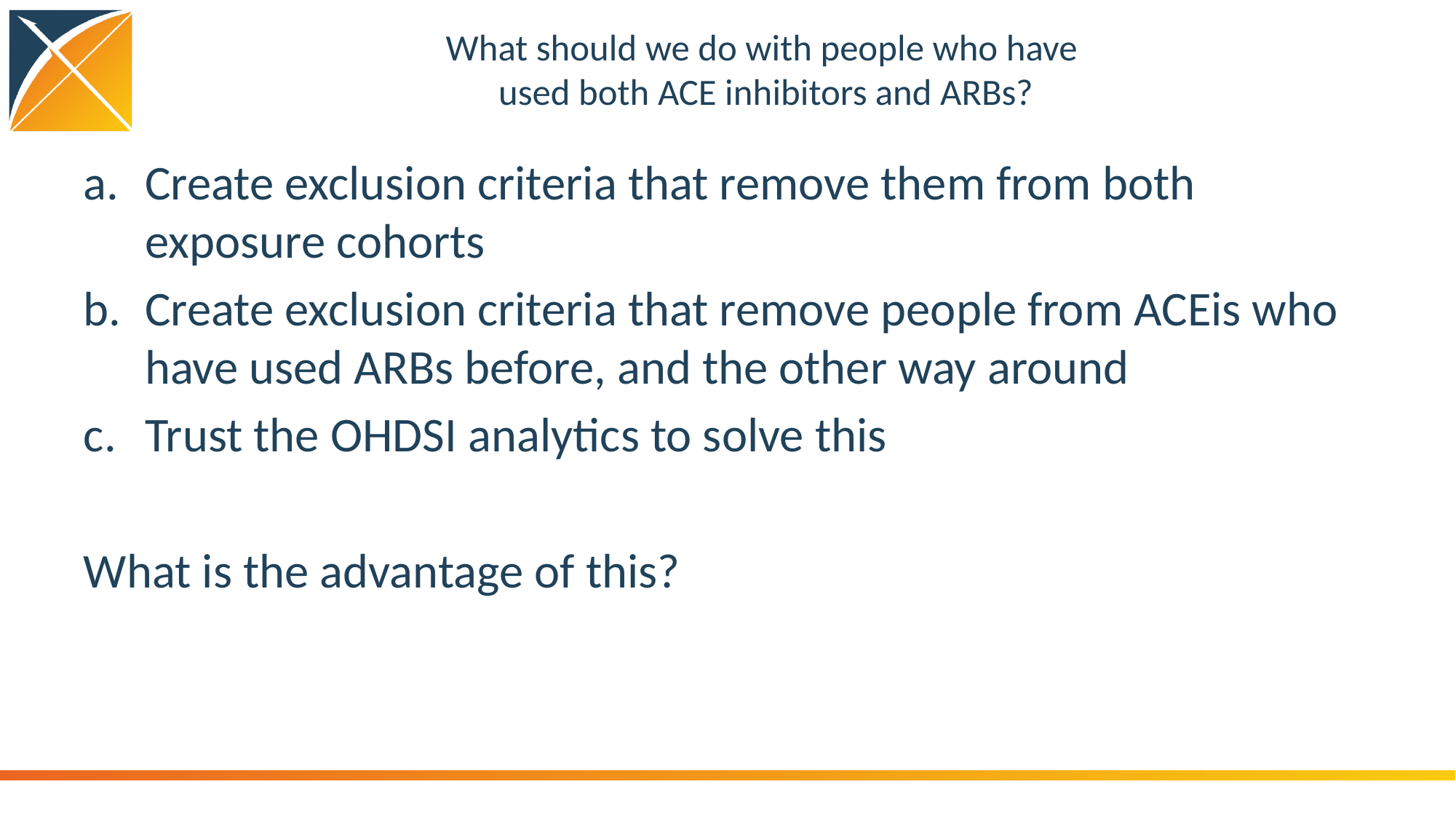

# What should we do with people who have used both ACE inhibitors and ARBs?
Create exclusion criteria that remove them from both exposure cohorts
Create exclusion criteria that remove people from ACEis who have used ARBs before, and the other way around
Trust the OHDSI analytics to solve this

What is the advantage of this?